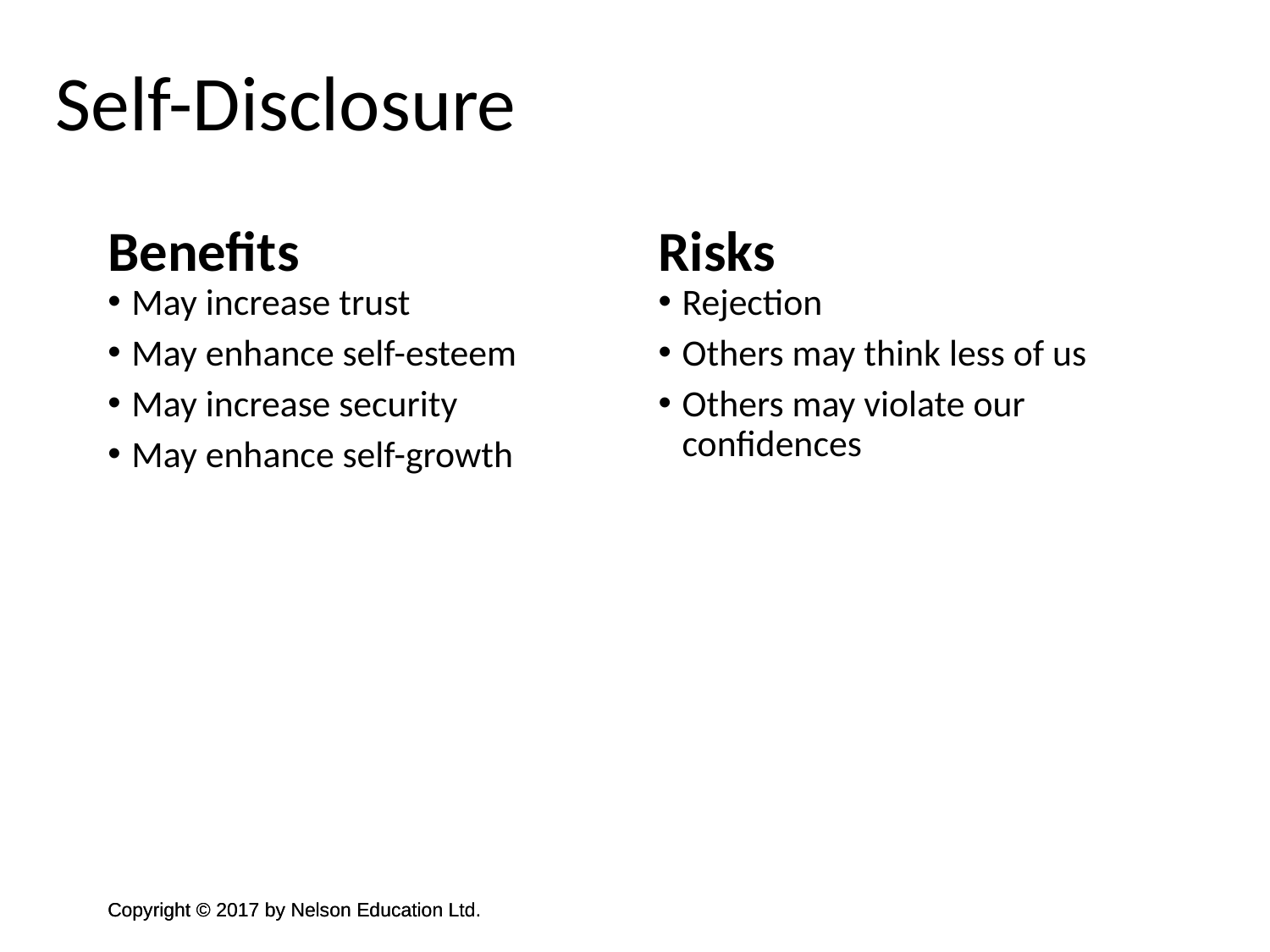

Self-Disclosure
Benefits
May increase trust
May enhance self-esteem
May increase security
May enhance self-growth
Risks
Rejection
Others may think less of us
Others may violate our confidences